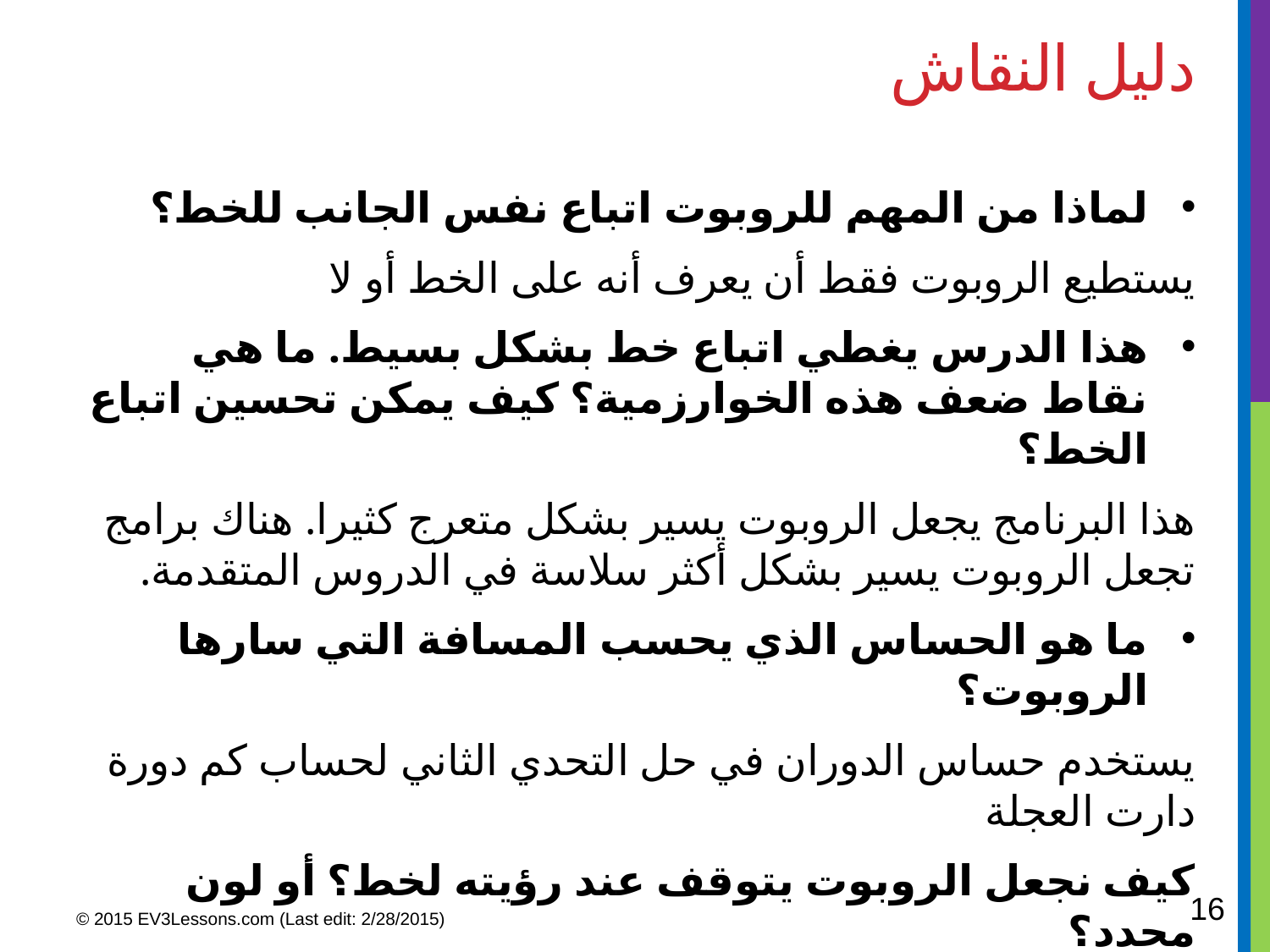

# دليل النقاش
لماذا من المهم للروبوت اتباع نفس الجانب للخط؟
	يستطيع الروبوت فقط أن يعرف أنه على الخط أو لا
هذا الدرس يغطي اتباع خط بشكل بسيط. ما هي نقاط ضعف هذه الخوارزمية؟ كيف يمكن تحسين اتباع الخط؟
	هذا البرنامج يجعل الروبوت يسير بشكل متعرج كثيرا. هناك برامج تجعل الروبوت يسير بشكل أكثر سلاسة في الدروس المتقدمة.
ما هو الحساس الذي يحسب المسافة التي سارها الروبوت؟
	يستخدم حساس الدوران في حل التحدي الثاني لحساب كم دورة دارت العجلة
كيف نجعل الروبوت يتوقف عند رؤيته لخط؟ أو لون محدد؟
	نغير شرط التوقف في أمر التكرار، ليستخدم حساس الألوان
16
© 2015 EV3Lessons.com (Last edit: 2/28/2015)